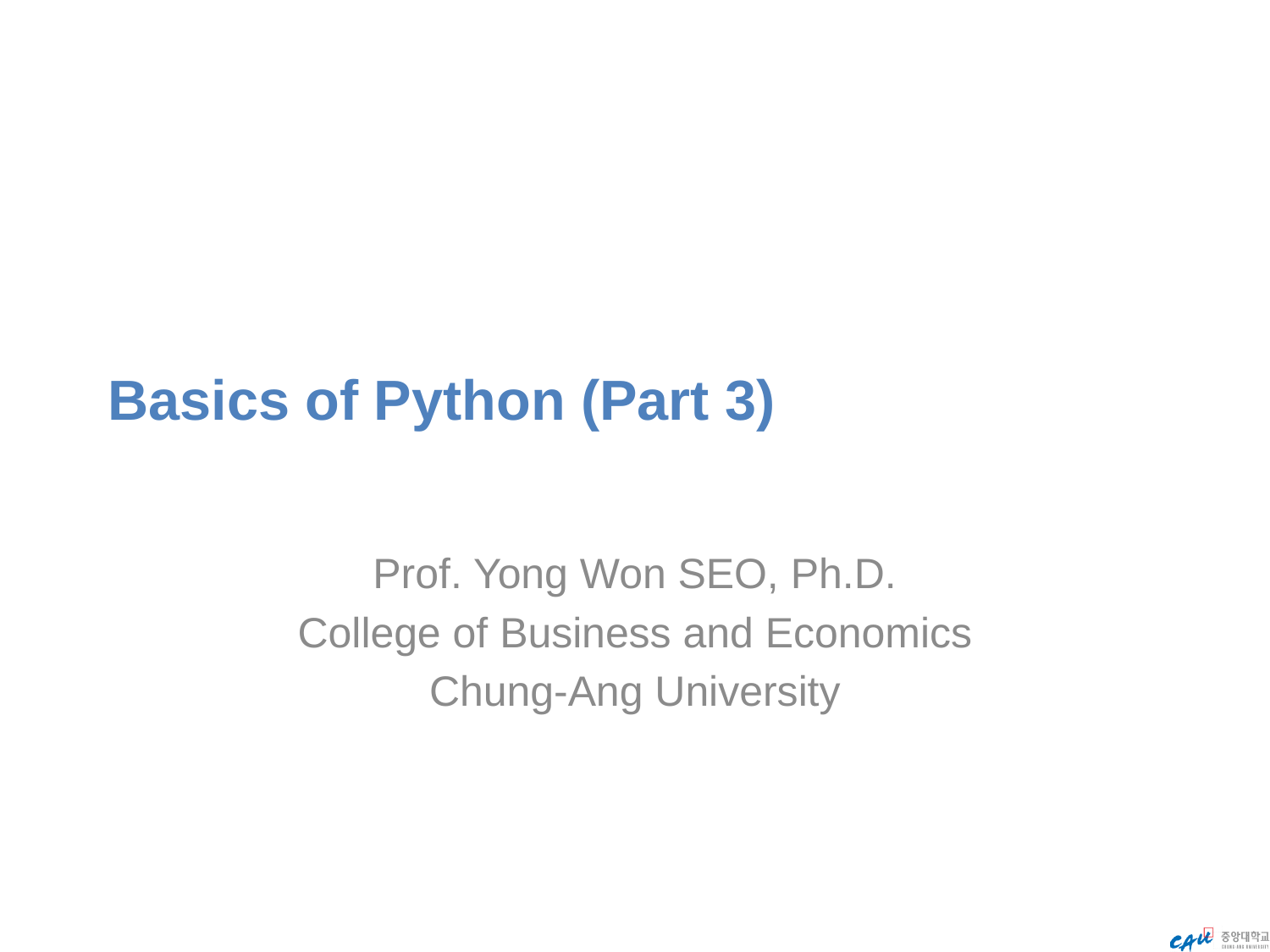

# Basics of Python (Part 3)
Prof. Yong Won SEO, Ph.D.
College of Business and Economics
Chung-Ang University